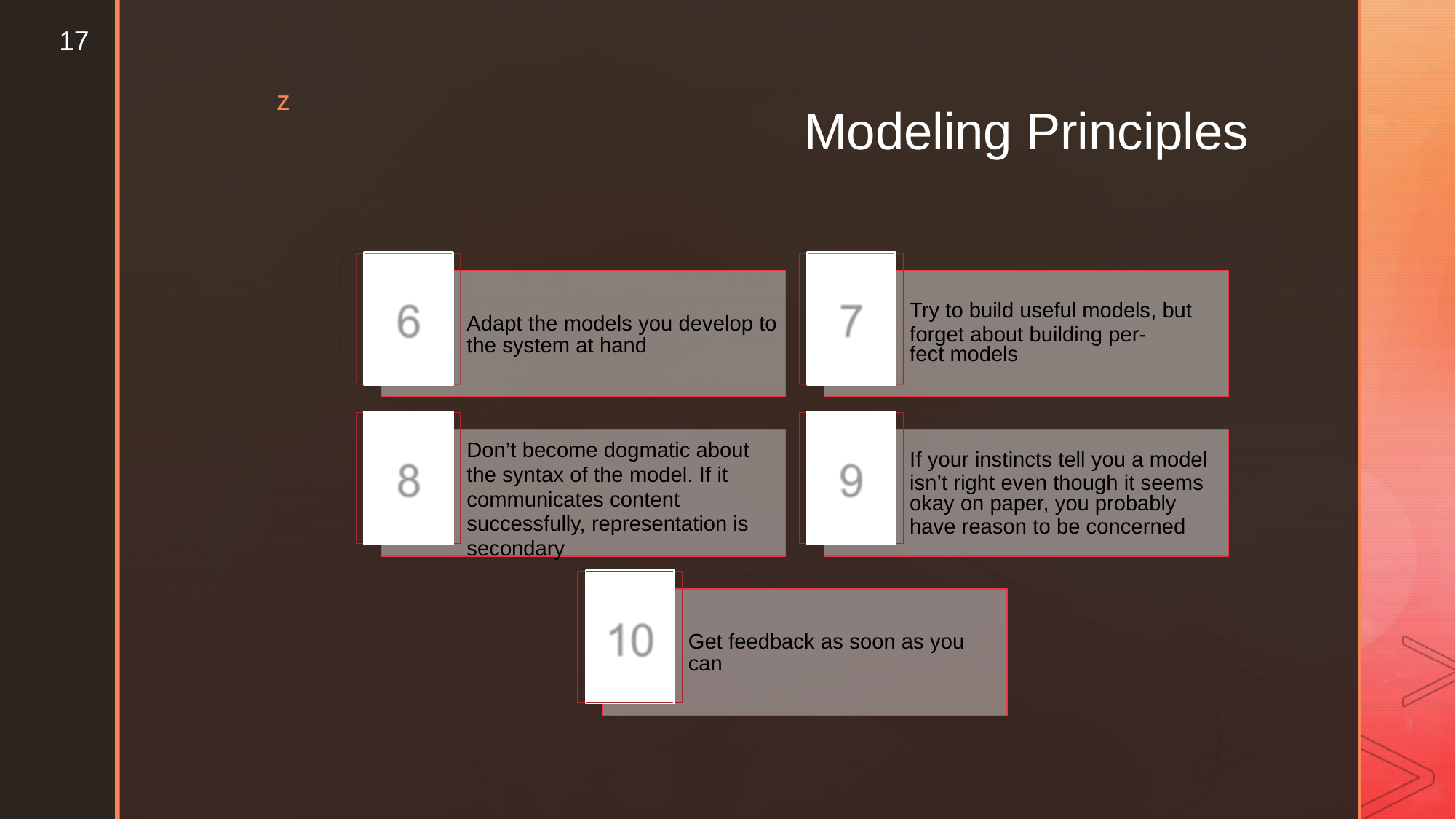

17
z
Modeling Principles

Adapt the models you develop to the system at hand

Try to build useful models, but
fect models

forget about building per-

Don’t become dogmatic about
the syntax of the model. If it
communicates content
successfully, representation is
secondary

If your instincts tell you a model
okay on paper, you probably

isn’t right even though it seems
have reason to be concerned

Get feedback as soon as you can